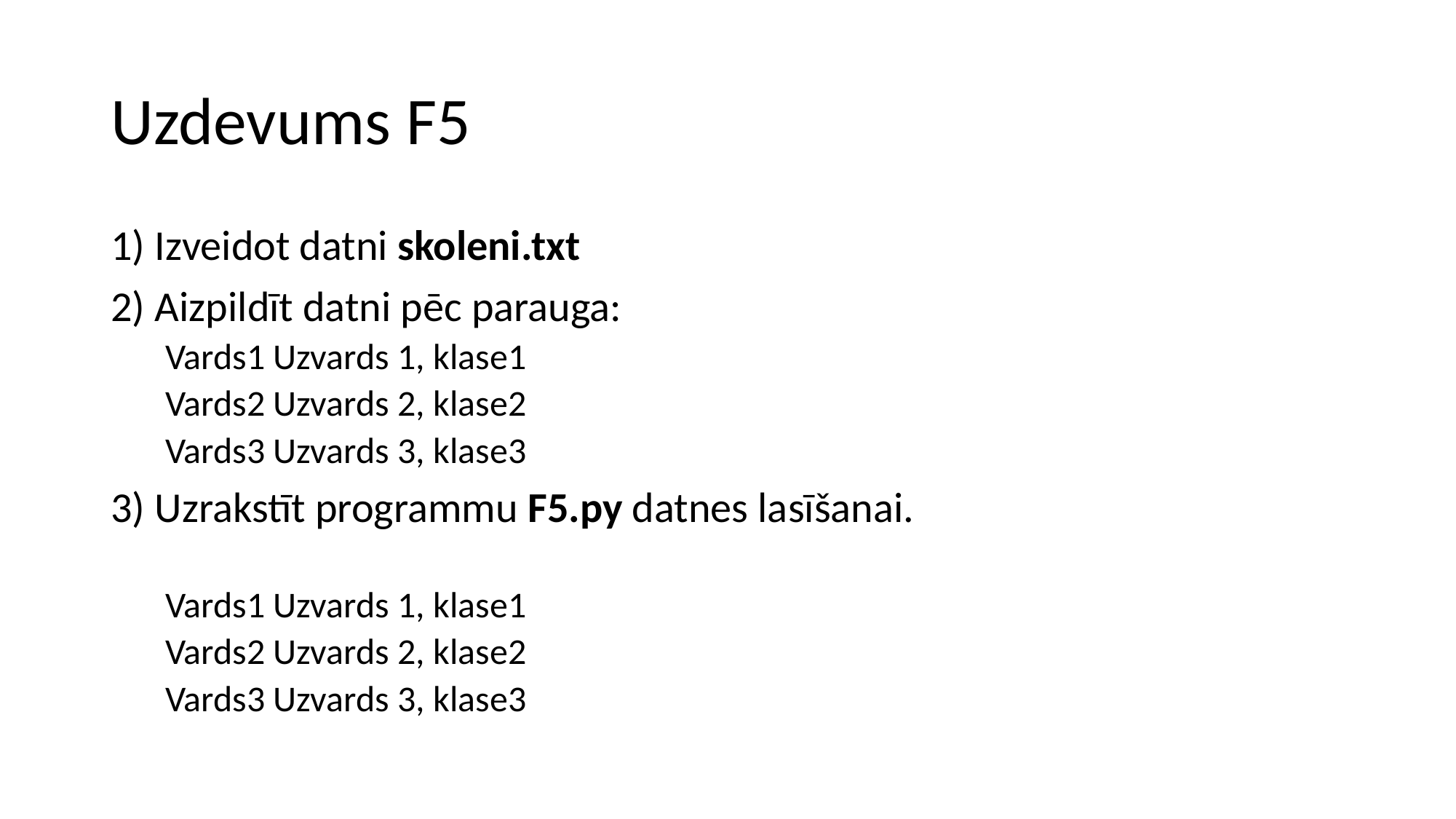

# Uzdevums F5
1) Izveidot datni skoleni.txt
2) Aizpildīt datni pēc parauga:
Vards1 Uzvards 1, klase1
Vards2 Uzvards 2, klase2
Vards3 Uzvards 3, klase3
3) Uzrakstīt programmu F5.py datnes lasīšanai.

Vards1 Uzvards 1, klase1
Vards2 Uzvards 2, klase2
Vards3 Uzvards 3, klase3